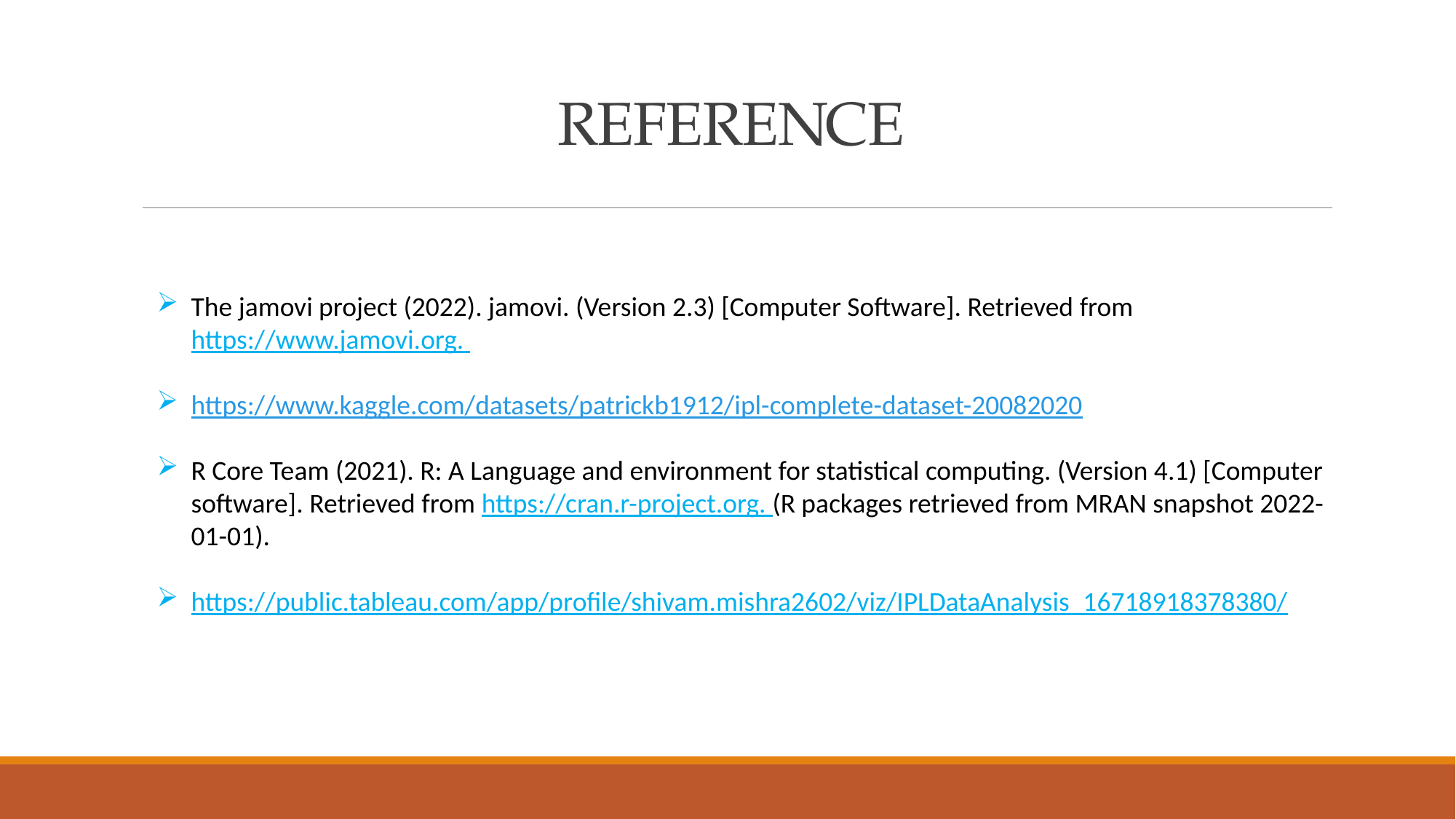

# REFERENCE
The jamovi project (2022). jamovi. (Version 2.3) [Computer Software]. Retrieved from https://www.jamovi.org.

https://www.kaggle.com/datasets/patrickb1912/ipl-complete-dataset-20082020

R Core Team (2021). R: A Language and environment for statistical computing. (Version 4.1) [Computer software]. Retrieved from https://cran.r-project.org. (R packages retrieved from MRAN snapshot 2022-01-01).

https://public.tableau.com/app/profile/shivam.mishra2602/viz/IPLDataAnalysis_16718918378380/